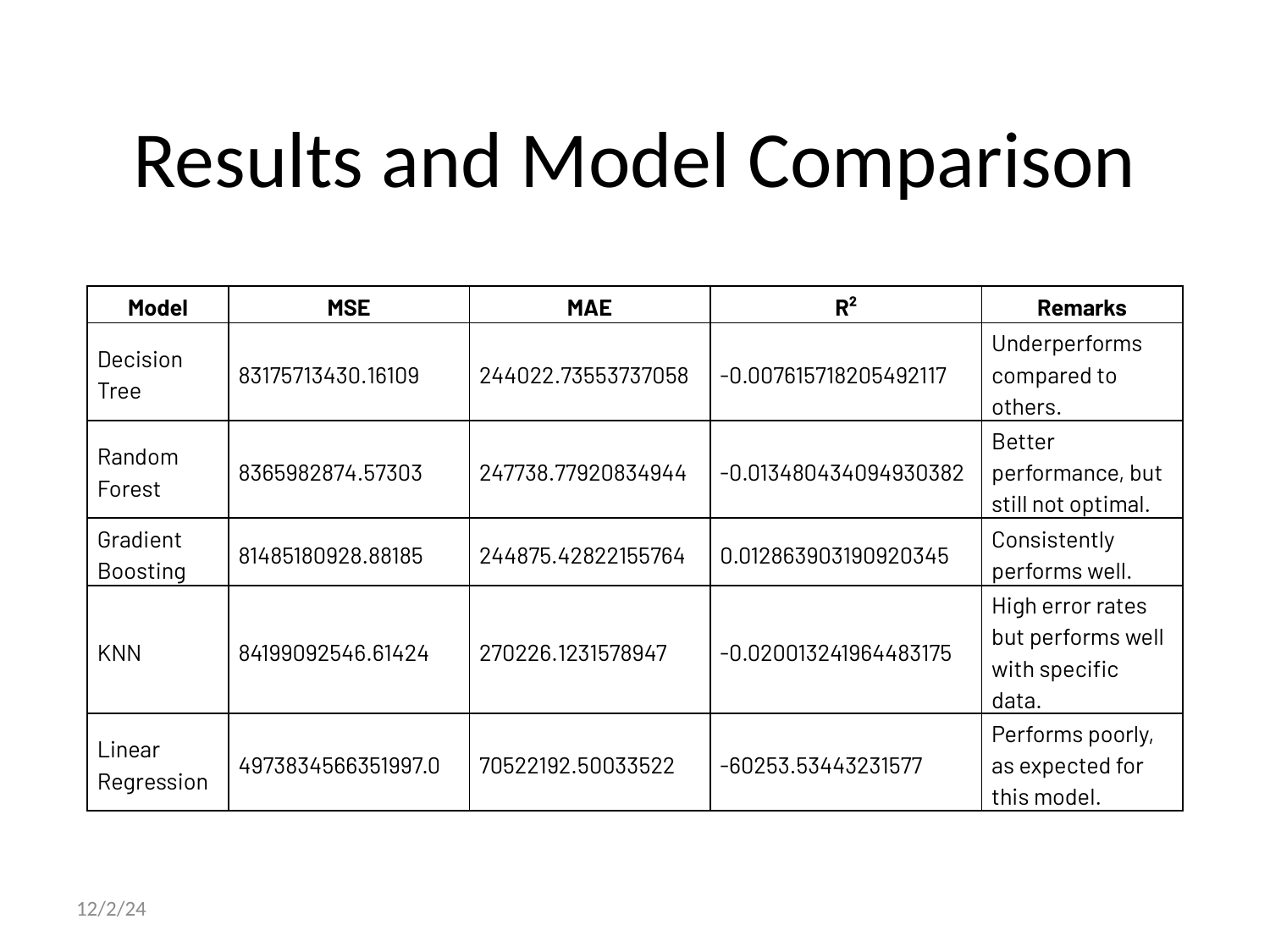

# Results and Model Comparison
| Model | MSE | MAE | R² | Remarks |
| --- | --- | --- | --- | --- |
| Decision Tree | 83175713430.16109 | 244022.73553737058 | -0.007615718205492117 | Underperforms compared to others. |
| Random Forest | 8365982874.57303 | 247738.77920834944 | -0.013480434094930382 | Better performance, but still not optimal. |
| Gradient Boosting | 81485180928.88185 | 244875.42822155764 | 0.012863903190920345 | Consistently performs well. |
| KNN | 84199092546.61424 | 270226.1231578947 | -0.020013241964483175 | High error rates but performs well with specific data. |
| Linear Regression | 4973834566351997.0 | 70522192.50033522 | -60253.53443231577 | Performs poorly, as expected for this model. |
12/2/24
University of Houston
11